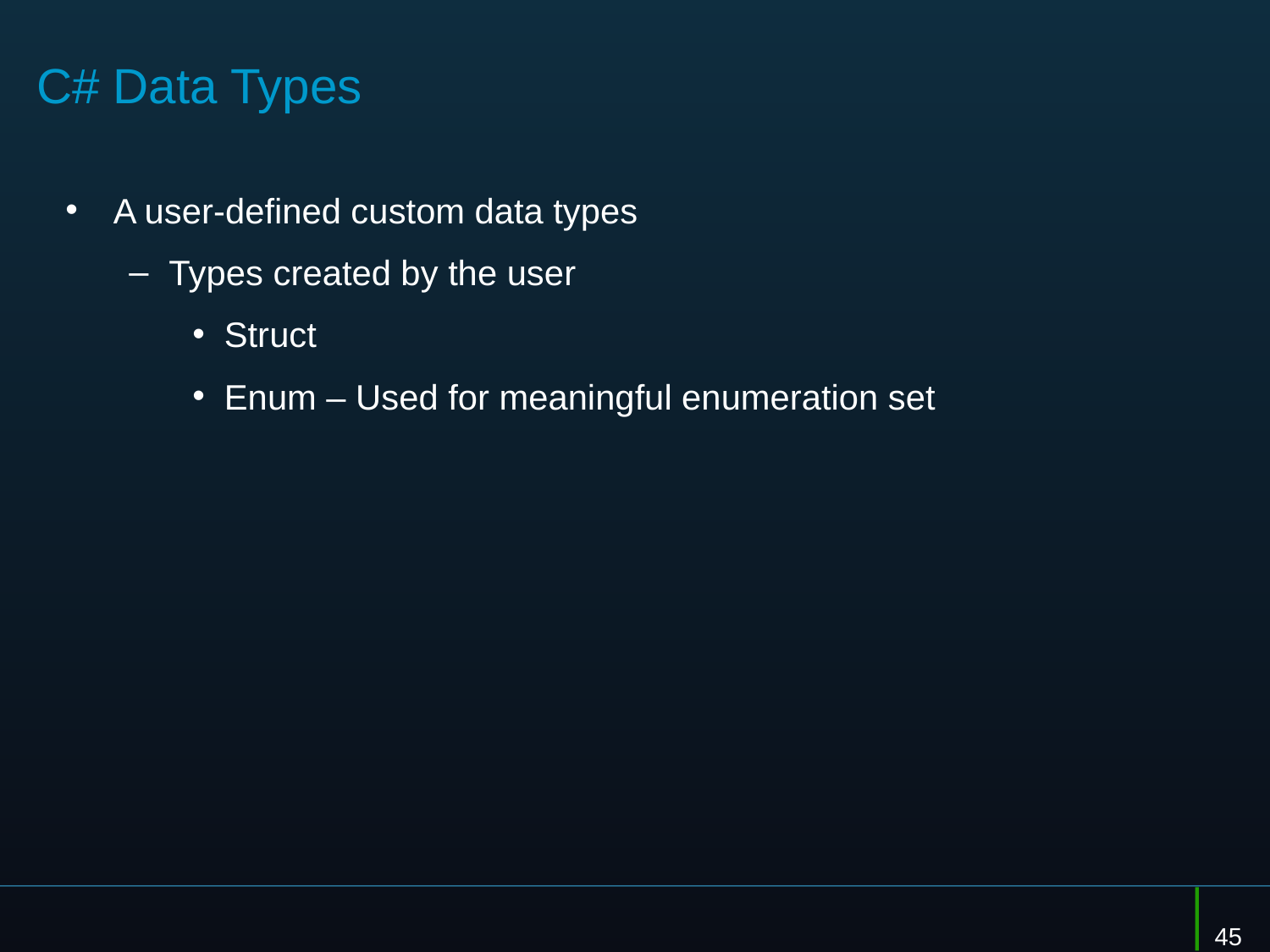

# C# Data Types
A user-defined custom data types
Types created by the user
Struct
Enum – Used for meaningful enumeration set
45